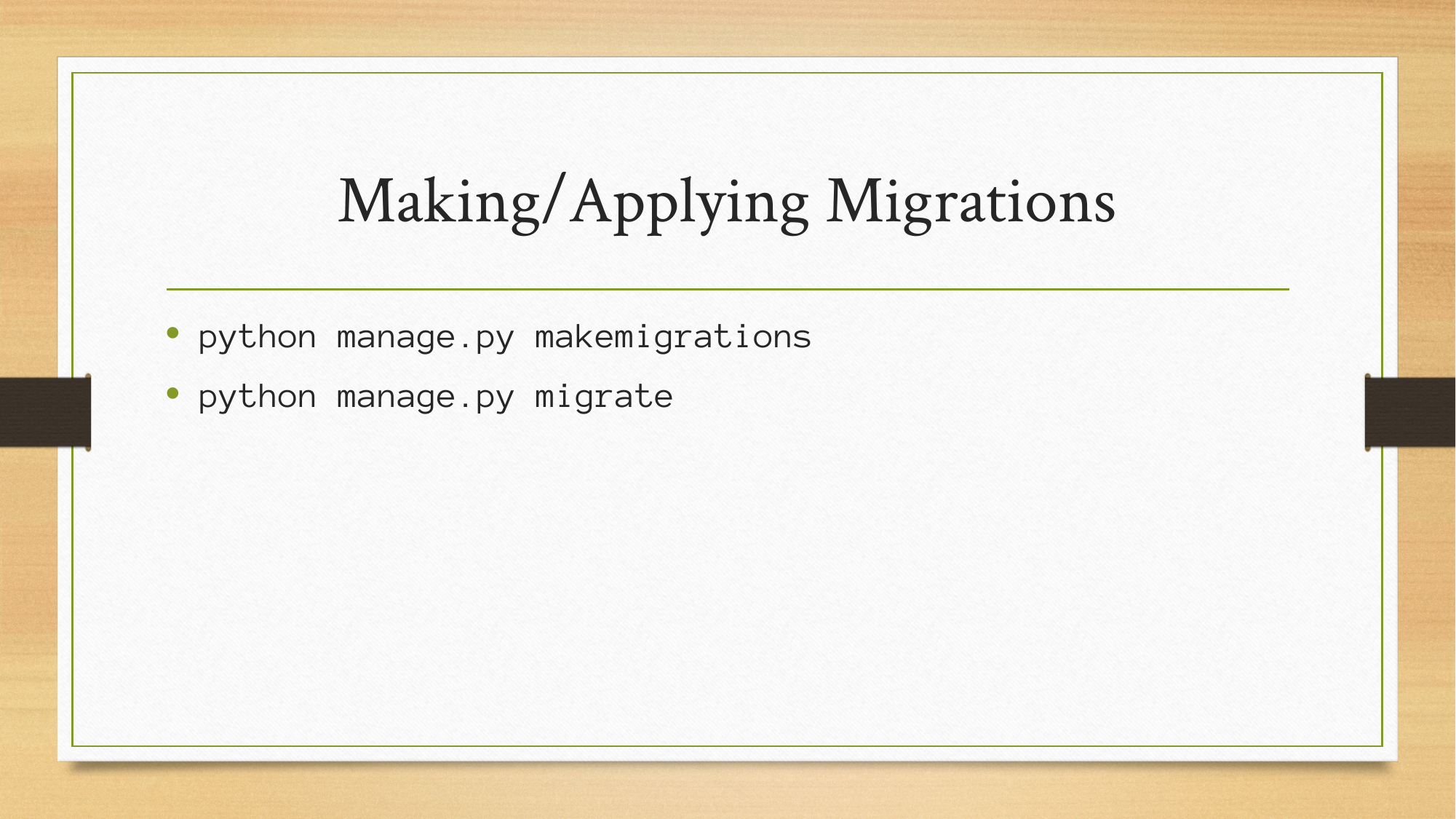

# Making/Applying Migrations
python manage.py makemigrations
python manage.py migrate